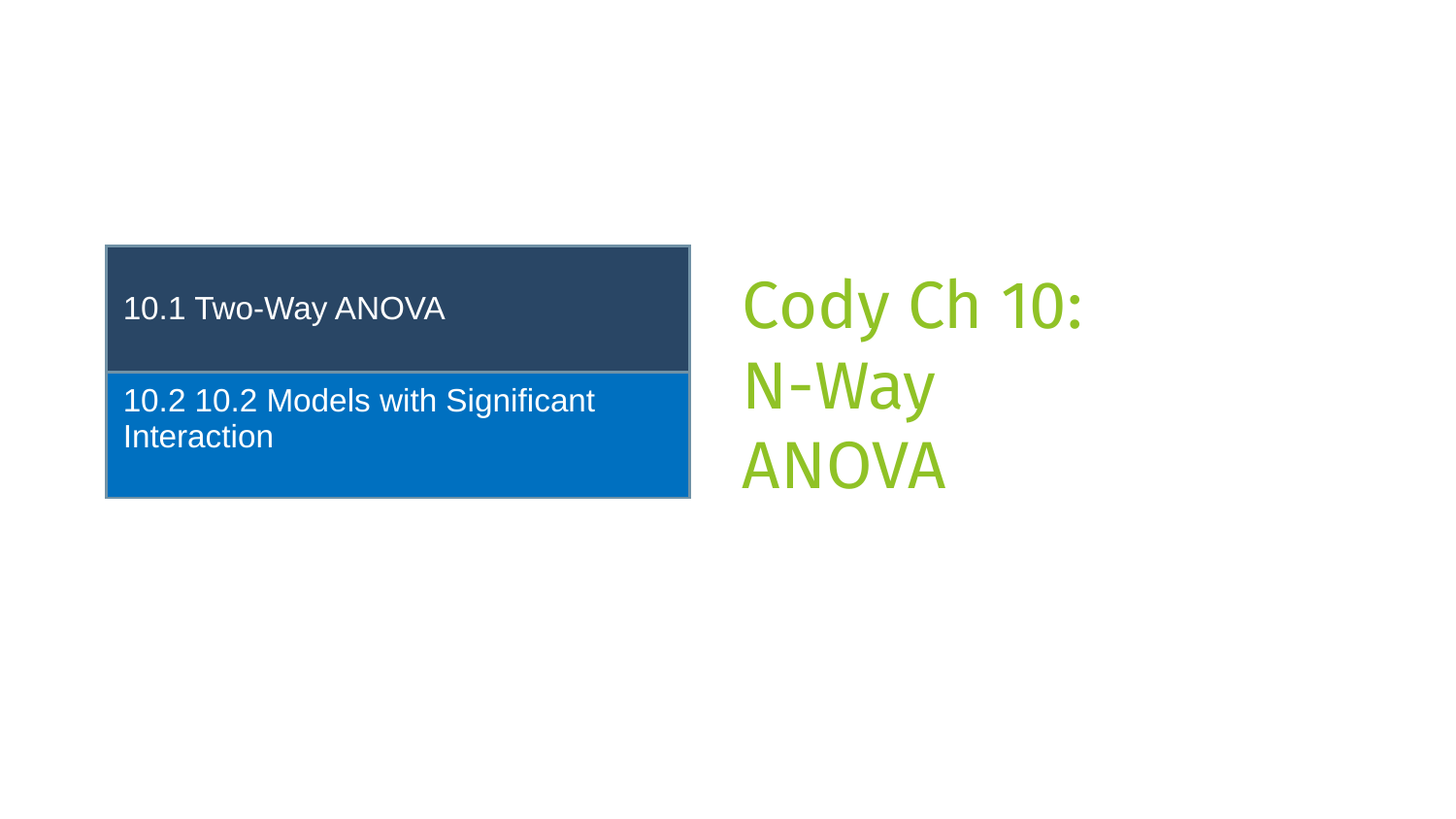

# Cody Ch 10: N-Way ANOVA
| 10.1 Two-Way ANOVA |
| --- |
| 10.2 10.2 Models with Significant Interaction |